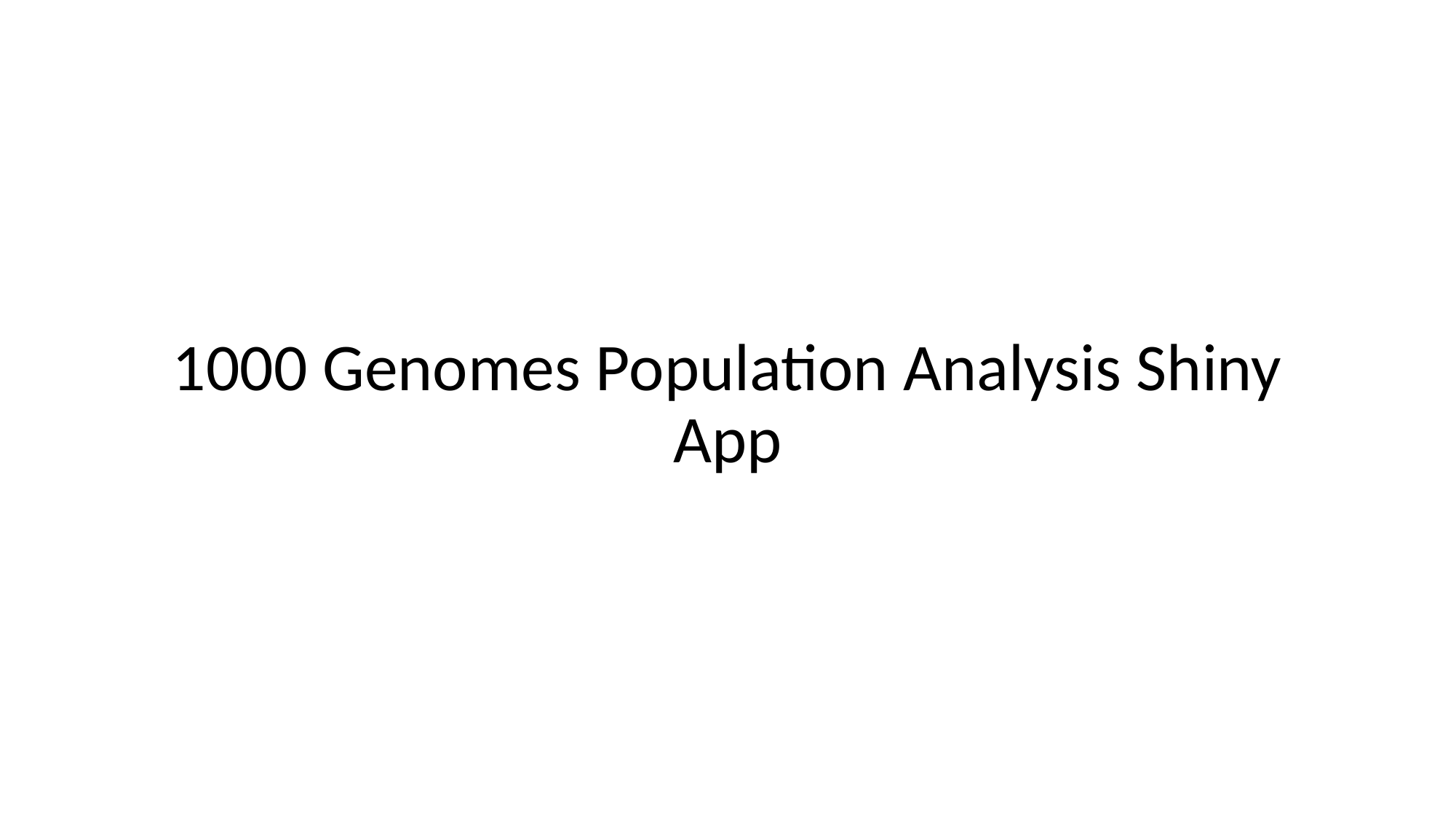

# 1000 Genomes Population Analysis Shiny App